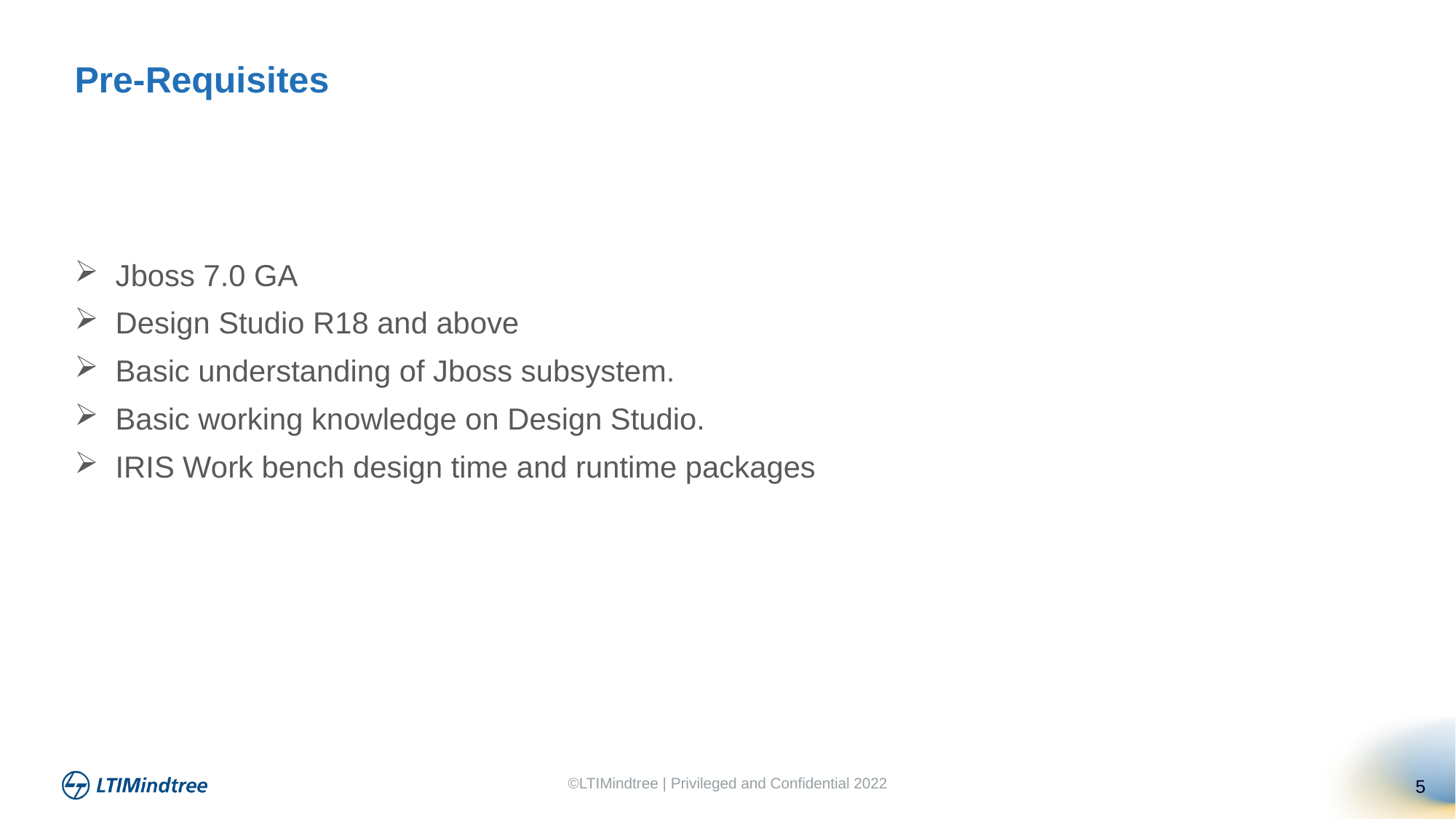

Pre-Requisites

Jboss 7.0 GA
Design Studio R18 and above
Basic understanding of Jboss subsystem.
Basic working knowledge on Design Studio.
IRIS Work bench design time and runtime packages